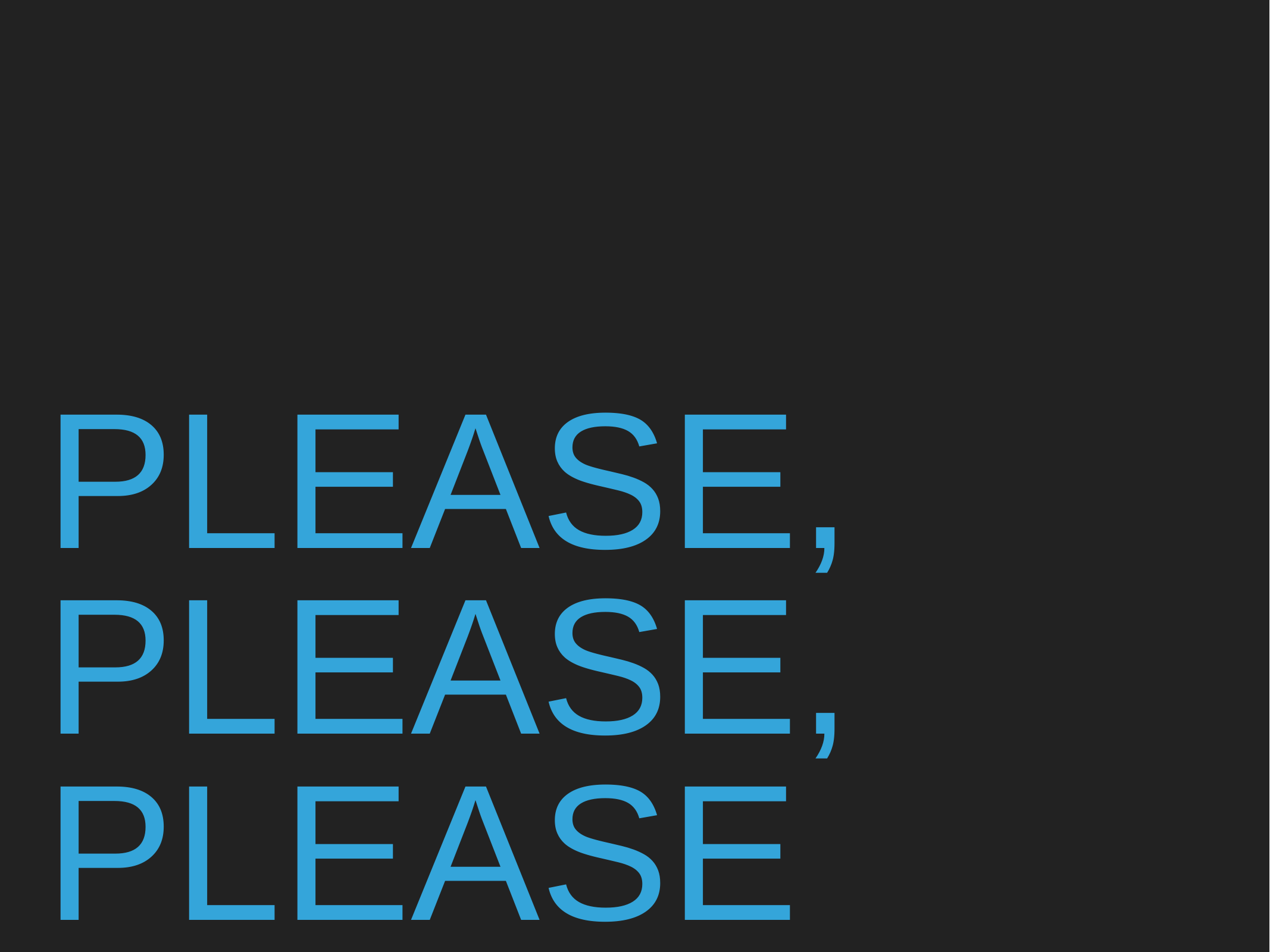

8
# Please, please, please read pep 8